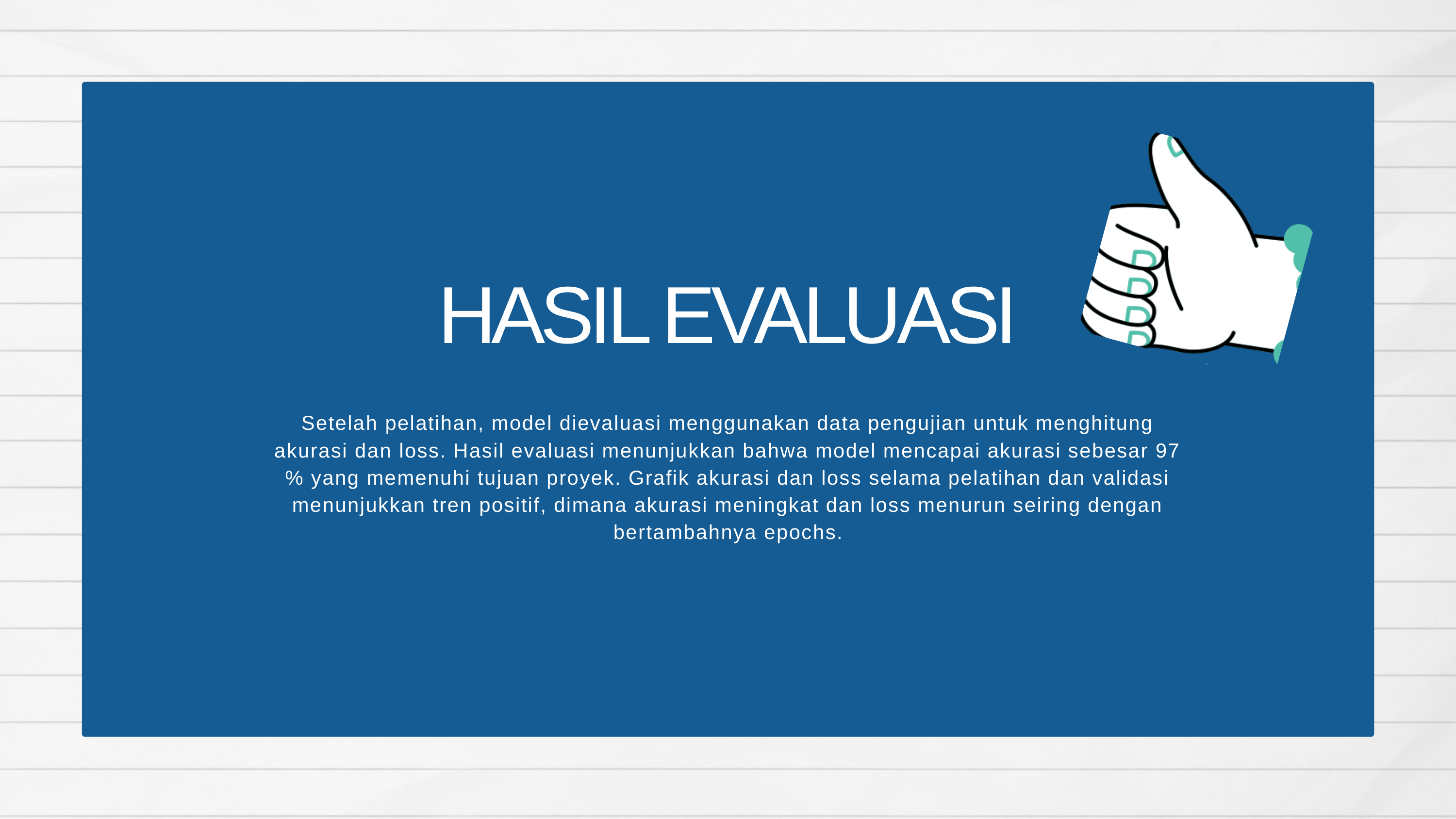

HASIL EVALUASI
Setelah pelatihan, model dievaluasi menggunakan data pengujian untuk menghitung akurasi dan loss. Hasil evaluasi menunjukkan bahwa model mencapai akurasi sebesar 97 % yang memenuhi tujuan proyek. Grafik akurasi dan loss selama pelatihan dan validasi menunjukkan tren positif, dimana akurasi meningkat dan loss menurun seiring dengan bertambahnya epochs.